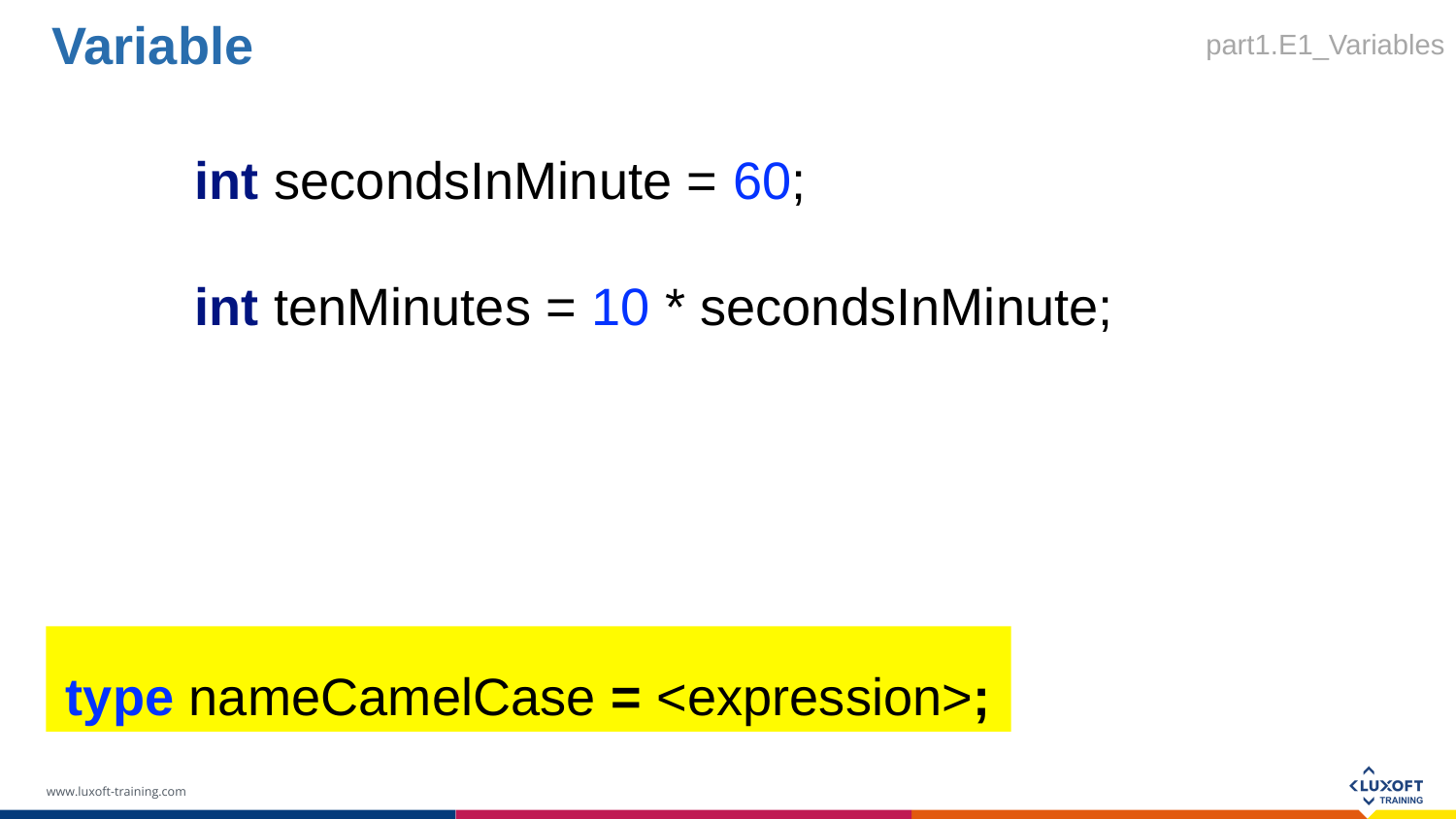

Variable
part1.E1_Variables
int secondsInMinute = 60;
int tenMinutes = 10 * secondsInMinute;
 type nameCamelCase = <expression>;